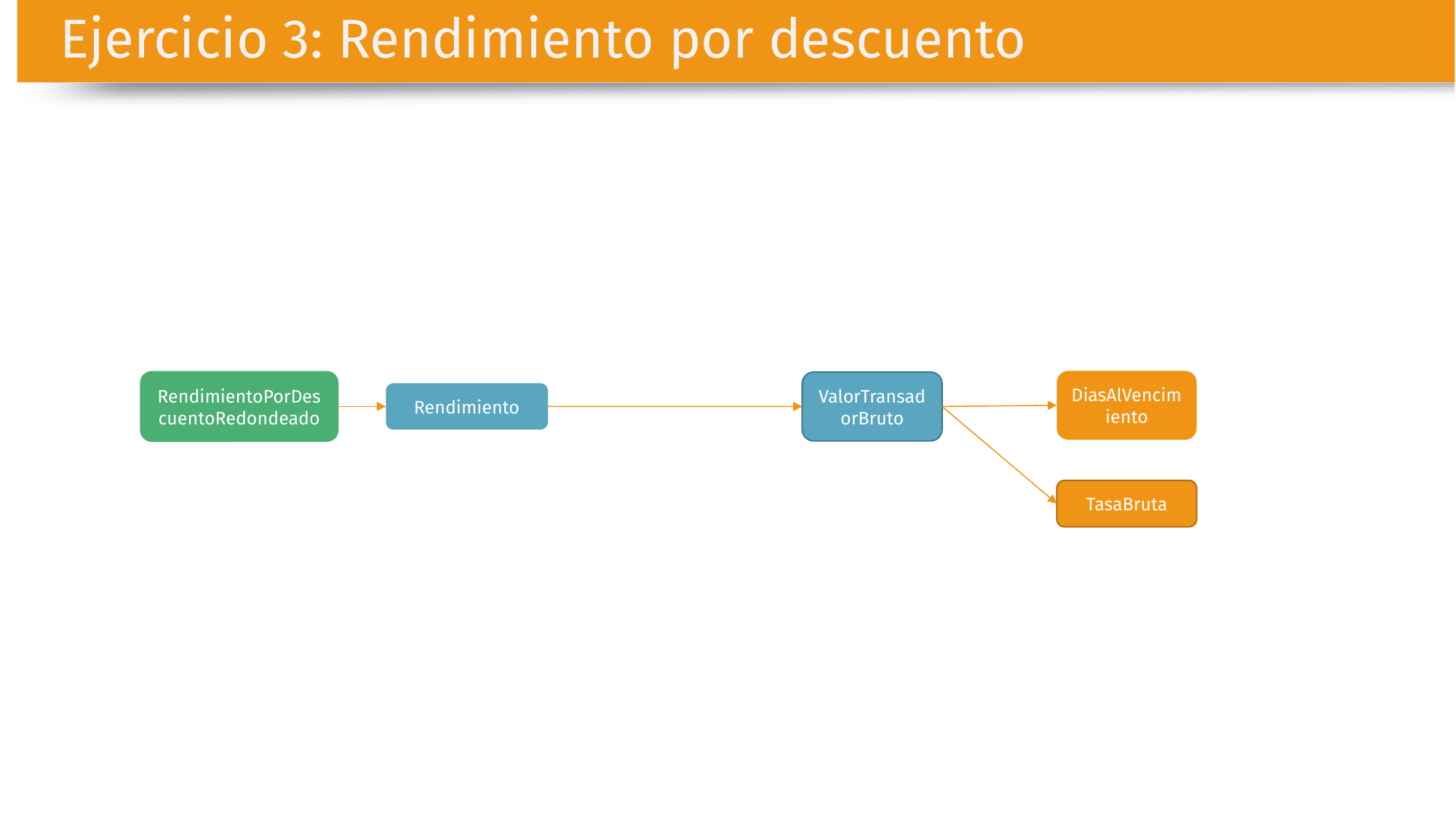

# Ejercicio 3: Rendimiento por descuento
DiasAlVencimiento
RendimientoPorDescuentoRedondeado
ValorTransadorBruto
Rendimiento
TasaBruta